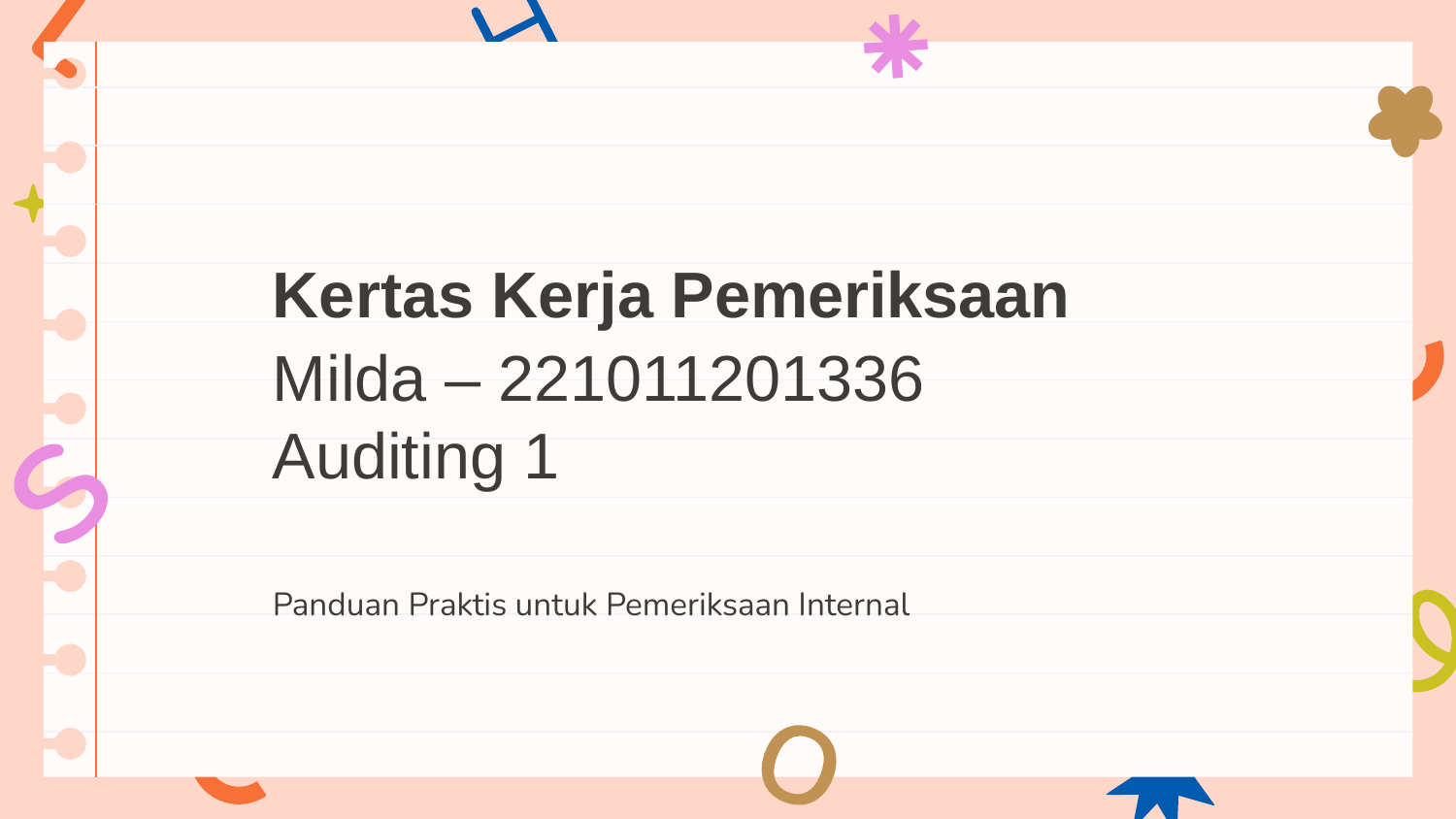

# Kertas Kerja Pemeriksaan Milda – 221011201336 Auditing 1
Panduan Praktis untuk Pemeriksaan Internal